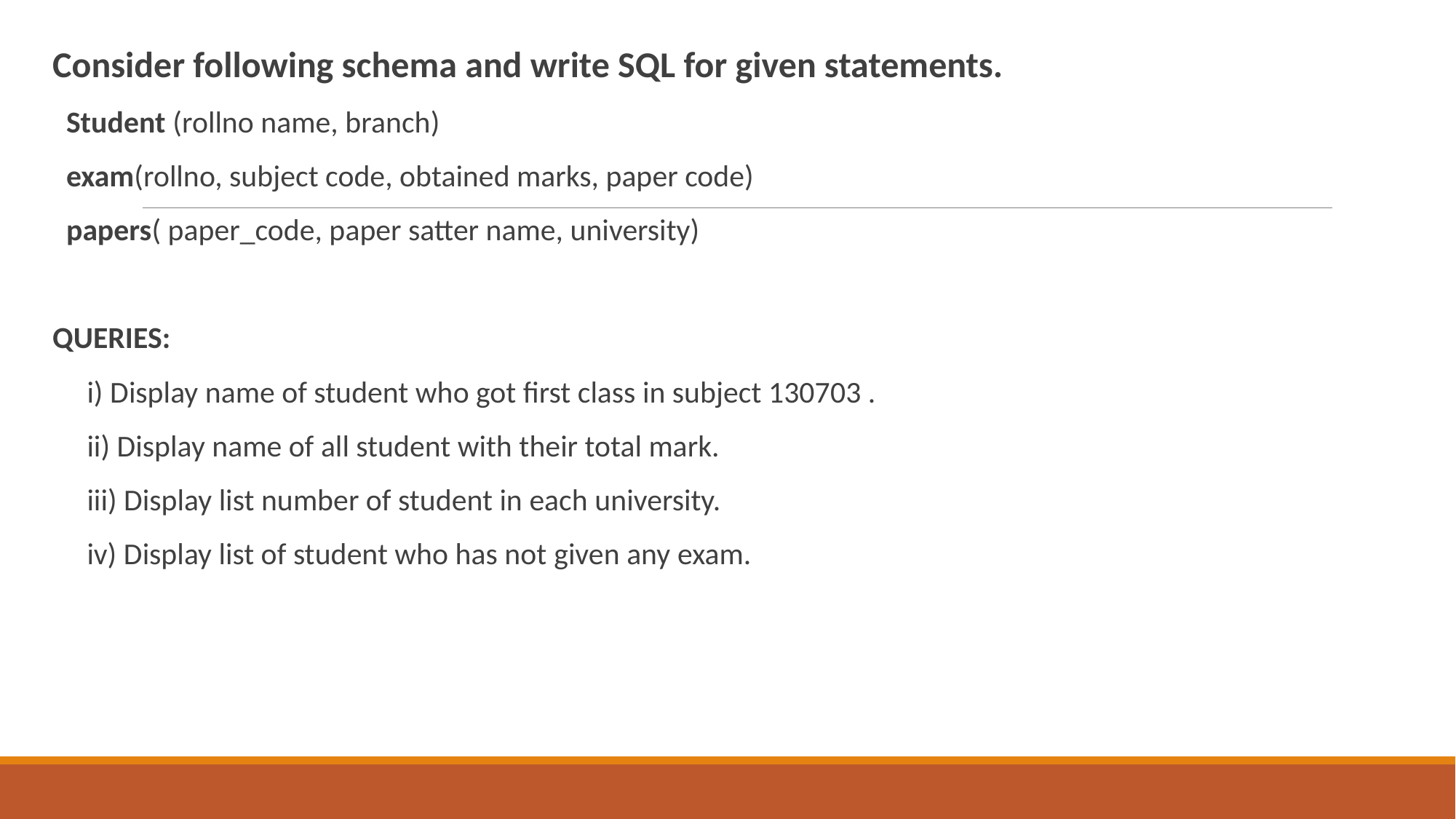

Consider following schema and write SQL for given statements.
  Student (rollno name, branch)
  exam(rollno, subject code, obtained marks, paper code)
  papers( paper_code, paper satter name, university)

QUERIES:
     i) Display name of student who got first class in subject 130703 .
     ii) Display name of all student with their total mark.
     iii) Display list number of student in each university.
     iv) Display list of student who has not given any exam.